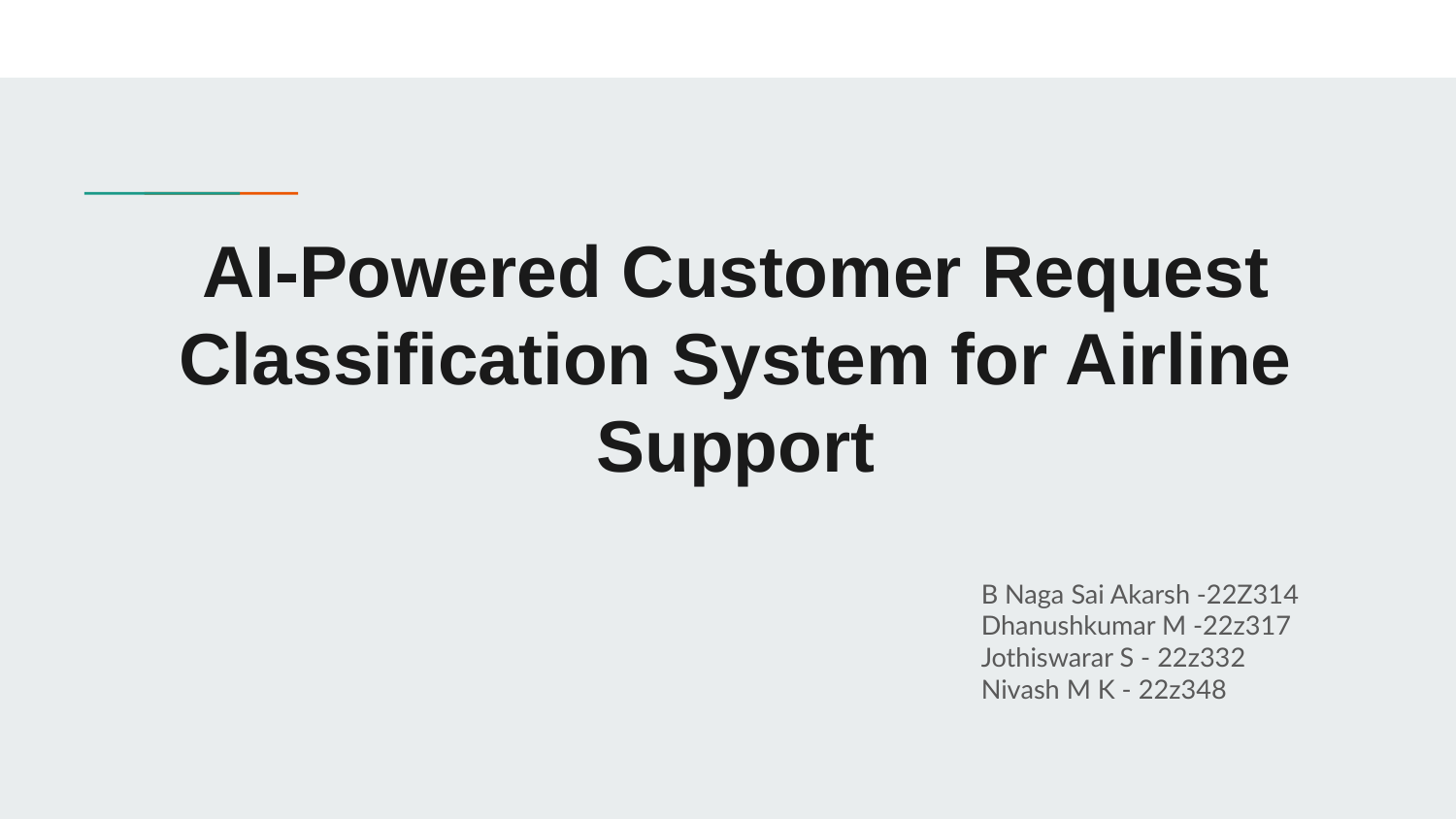

# AI-Powered Customer Request Classification System for Airline Support
B Naga Sai Akarsh -22Z314
Dhanushkumar M -22z317
Jothiswarar S - 22z332
Nivash M K - 22z348